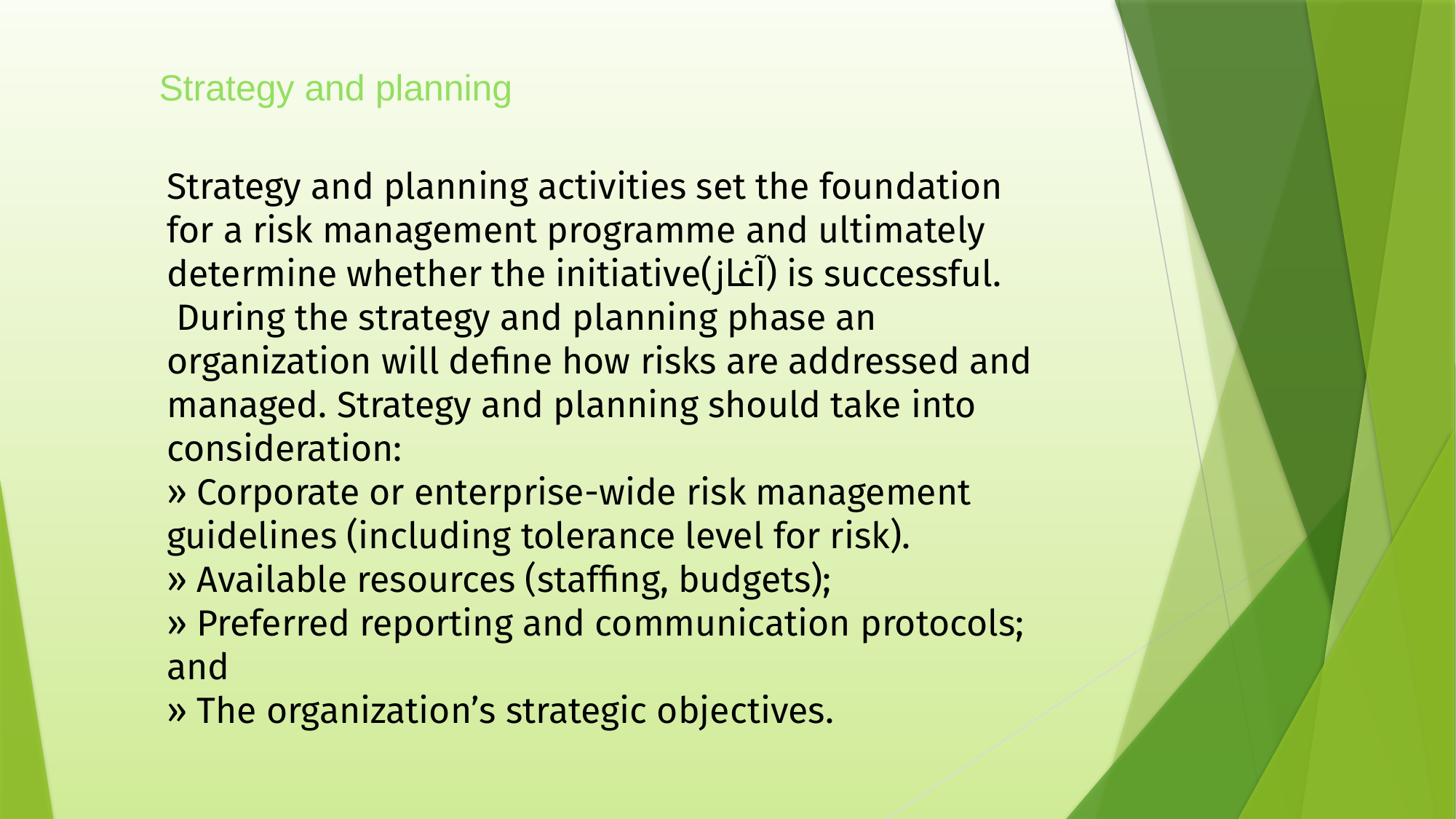

Strategy and planning

Strategy and planning activities set the foundation for a risk management programme and ultimately determine whether the initiative(آغاز) is successful.
 During the strategy and planning phase an organization will define how risks are addressed and managed. Strategy and planning should take into consideration:
» Corporate or enterprise-wide risk management guidelines (including tolerance level for risk).
» Available resources (staffing, budgets);
» Preferred reporting and communication protocols; and
» The organization’s strategic objectives.